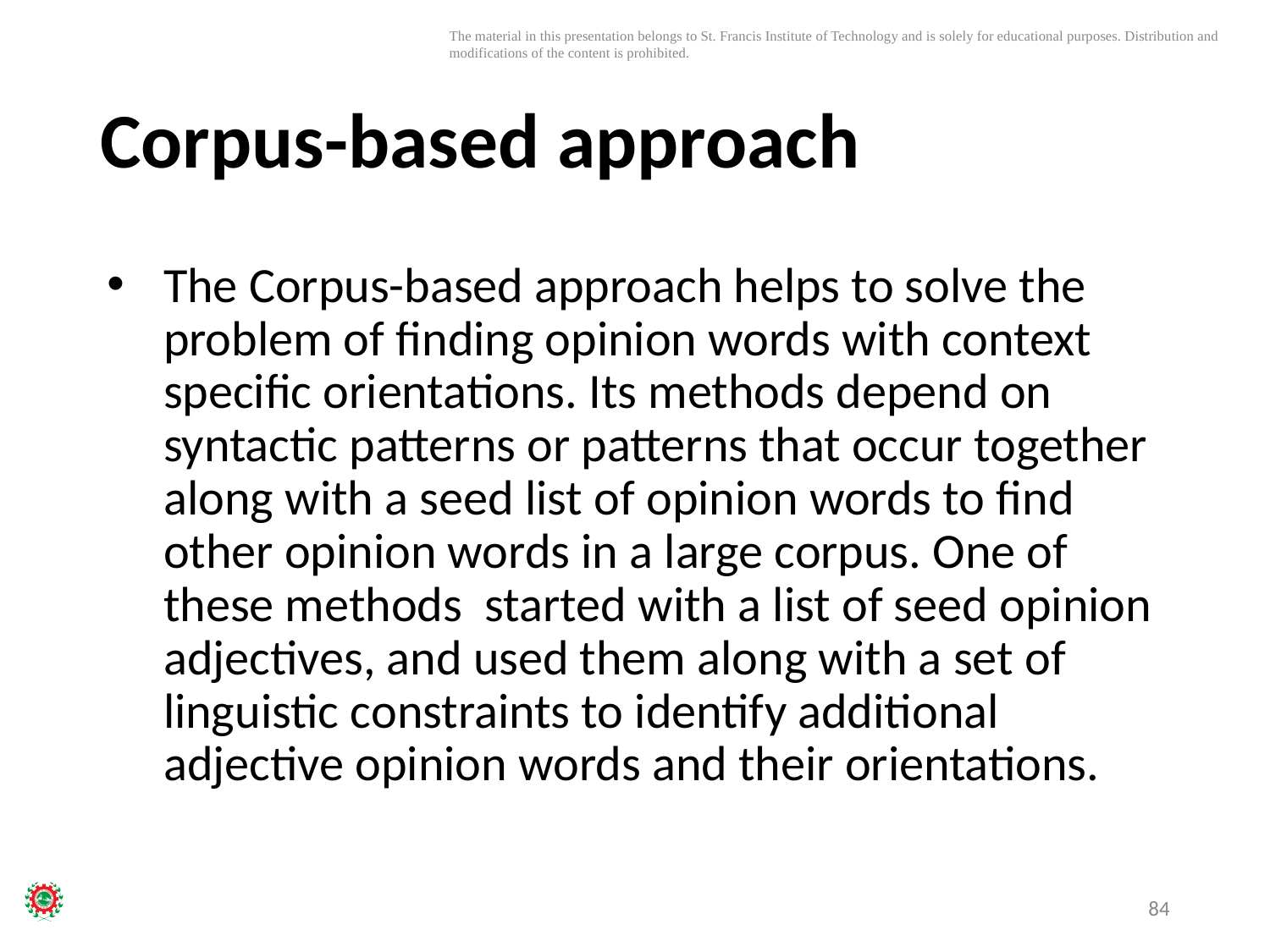

# Corpus-based approach
The Corpus-based approach helps to solve the problem of finding opinion words with context specific orientations. Its methods depend on syntactic patterns or patterns that occur together along with a seed list of opinion words to find other opinion words in a large corpus. One of these methods  started with a list of seed opinion adjectives, and used them along with a set of linguistic constraints to identify additional adjective opinion words and their orientations.
84